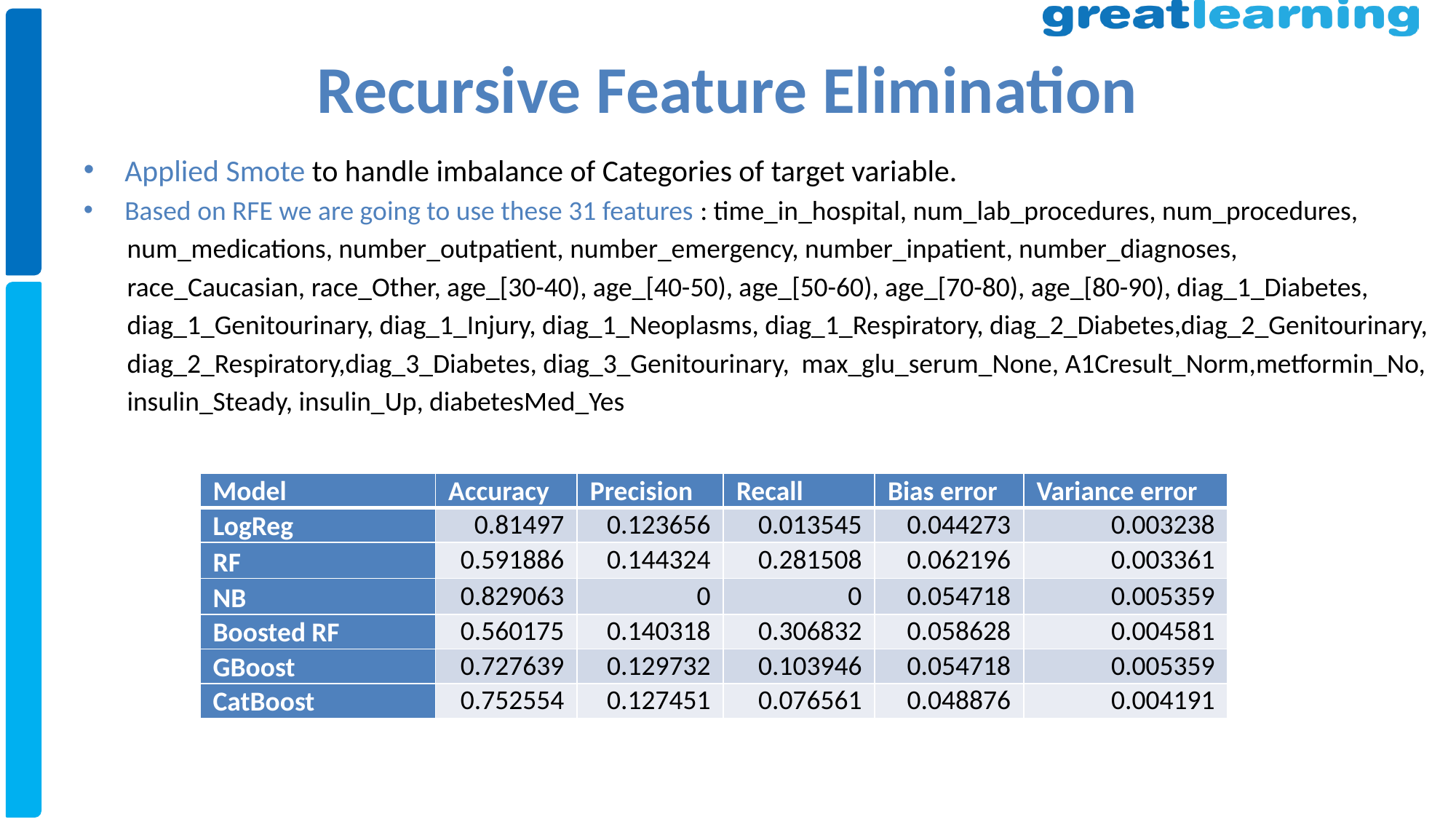

# Recursive Feature Elimination
Applied Smote to handle imbalance of Categories of target variable.
Based on RFE we are going to use these 31 features : time_in_hospital, num_lab_procedures, num_procedures,
       num_medications, number_outpatient, number_emergency, number_inpatient, number_diagnoses,
       race_Caucasian, race_Other, age_[30-40), age_[40-50), age_[50-60), age_[70-80), age_[80-90), diag_1_Diabetes,
       diag_1_Genitourinary, diag_1_Injury, diag_1_Neoplasms, diag_1_Respiratory, diag_2_Diabetes,diag_2_Genitourinary,
       diag_2_Respiratory,diag_3_Diabetes, diag_3_Genitourinary,  max_glu_serum_None, A1Cresult_Norm,metformin_No,
       insulin_Steady, insulin_Up, diabetesMed_Yes

| Model | Accuracy | Precision | Recall | Bias error | Variance error |
| --- | --- | --- | --- | --- | --- |
| LogReg | 0.81497 | 0.123656 | 0.013545 | 0.044273 | 0.003238 |
| RF | 0.591886 | 0.144324 | 0.281508 | 0.062196 | 0.003361 |
| NB | 0.829063 | 0 | 0 | 0.054718 | 0.005359 |
| Boosted RF | 0.560175 | 0.140318 | 0.306832 | 0.058628 | 0.004581 |
| GBoost | 0.727639 | 0.129732 | 0.103946 | 0.054718 | 0.005359 |
| CatBoost | 0.752554 | 0.127451 | 0.076561 | 0.048876 | 0.004191 |